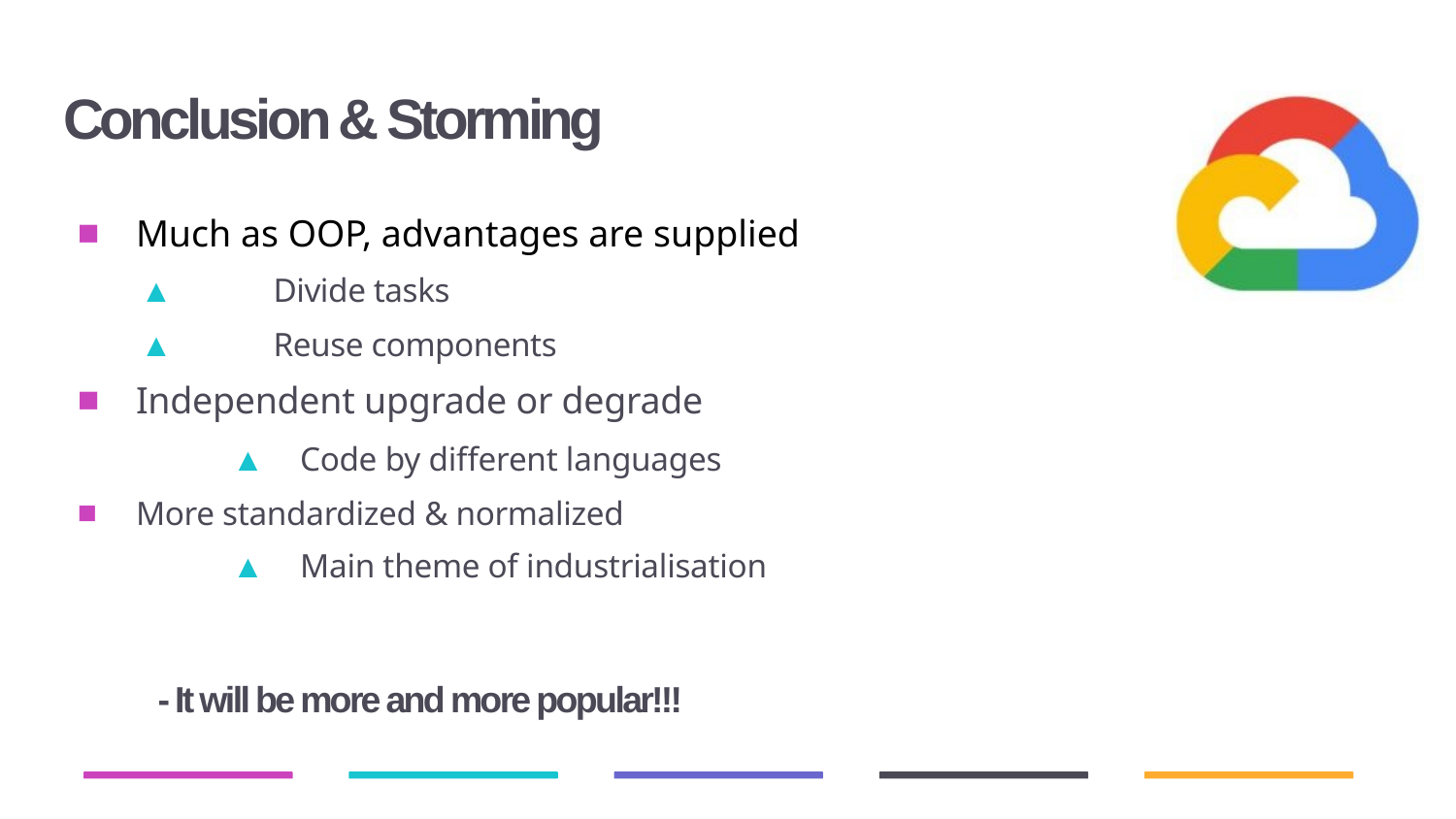

# Conclusion & Storming

Much as OOP, advantages are supplied
▲	Divide tasks
▲	Reuse components
Independent upgrade or degrade
	 ▲    Code by different languages
More standardized & normalized
	 ▲    Main theme of industrialisation

- It will be more and more popular!!!